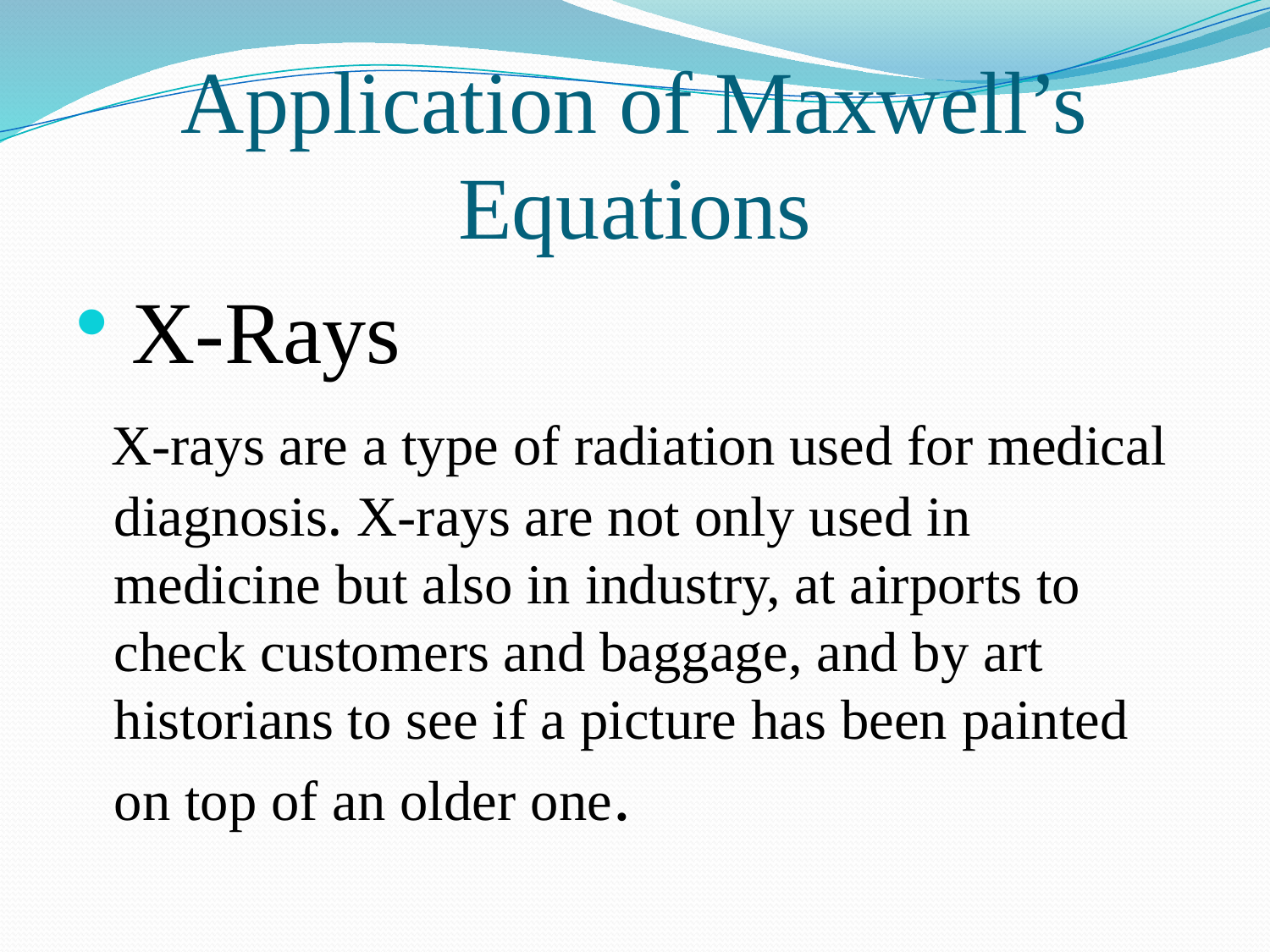

# Application of Maxwell’s Equations
 X-Rays
  X-rays are a type of radiation used for medical diagnosis. X-rays are not only used in medicine but also in industry, at airports to check customers and baggage, and by art historians to see if a picture has been painted on top of an older one.